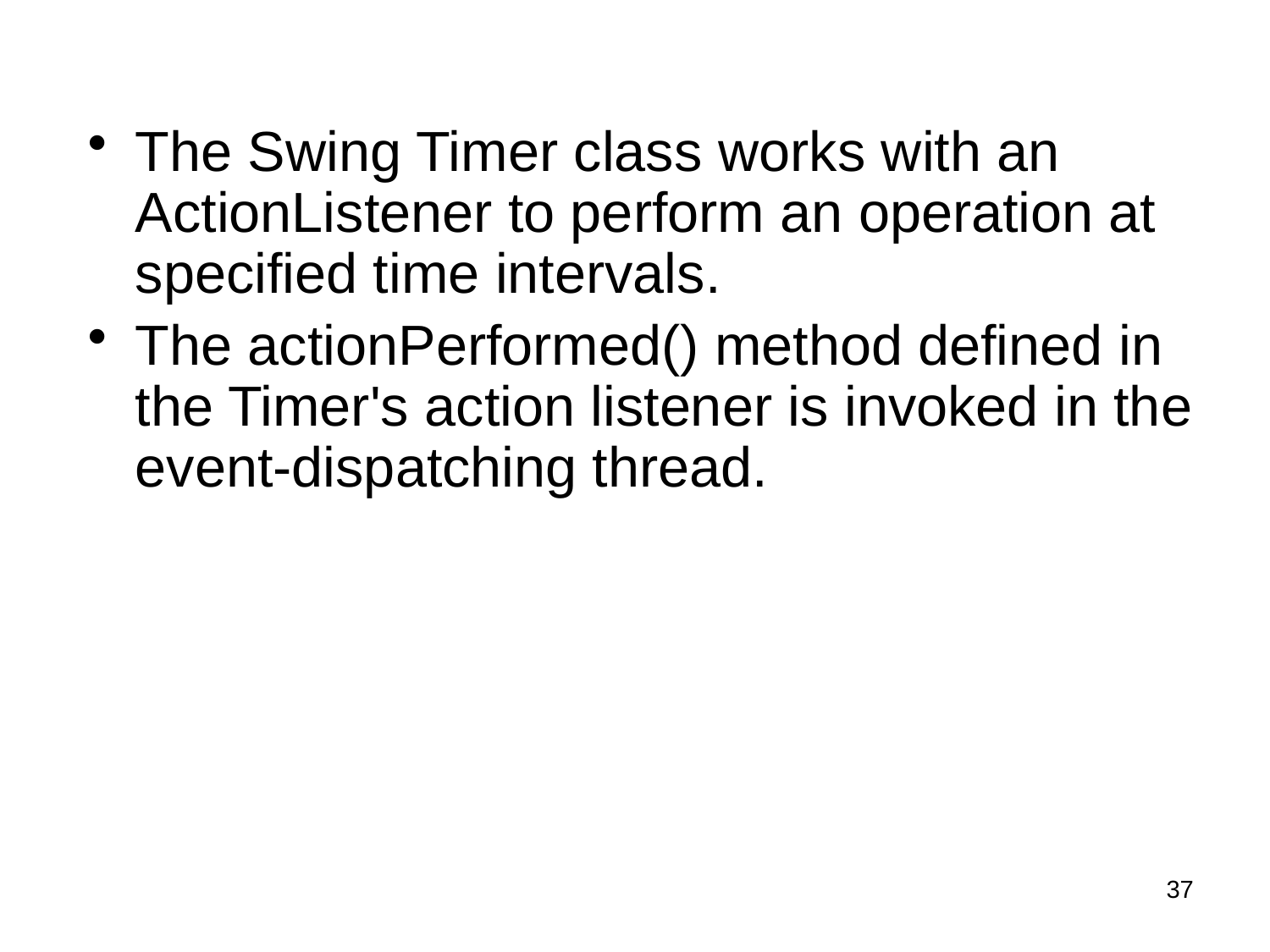

The Swing Timer class works with an ActionListener to perform an operation at specified time intervals.
The actionPerformed() method defined in the Timer's action listener is invoked in the event-dispatching thread.

37